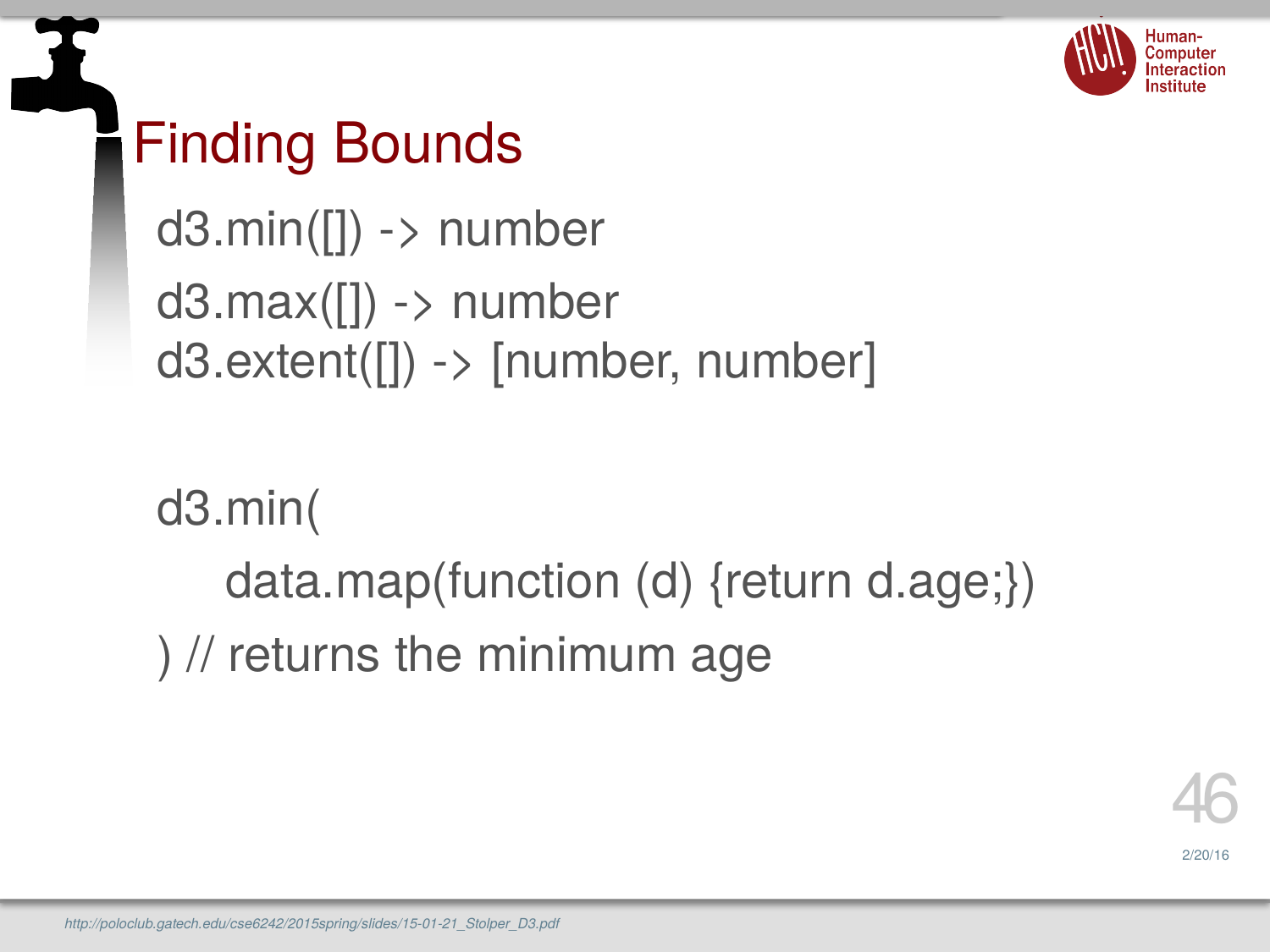

# Finding Bounds
d3.min([]) -> number
d3.max([]) -> number
d3.extent([]) -> [number, number]

d3.min(
     data.map(function (d) {return d.age;})
) // returns the minimum age
46
2/20/16
http://poloclub.gatech.edu/cse6242/2015spring/slides/15-01-21_Stolper_D3.pdf